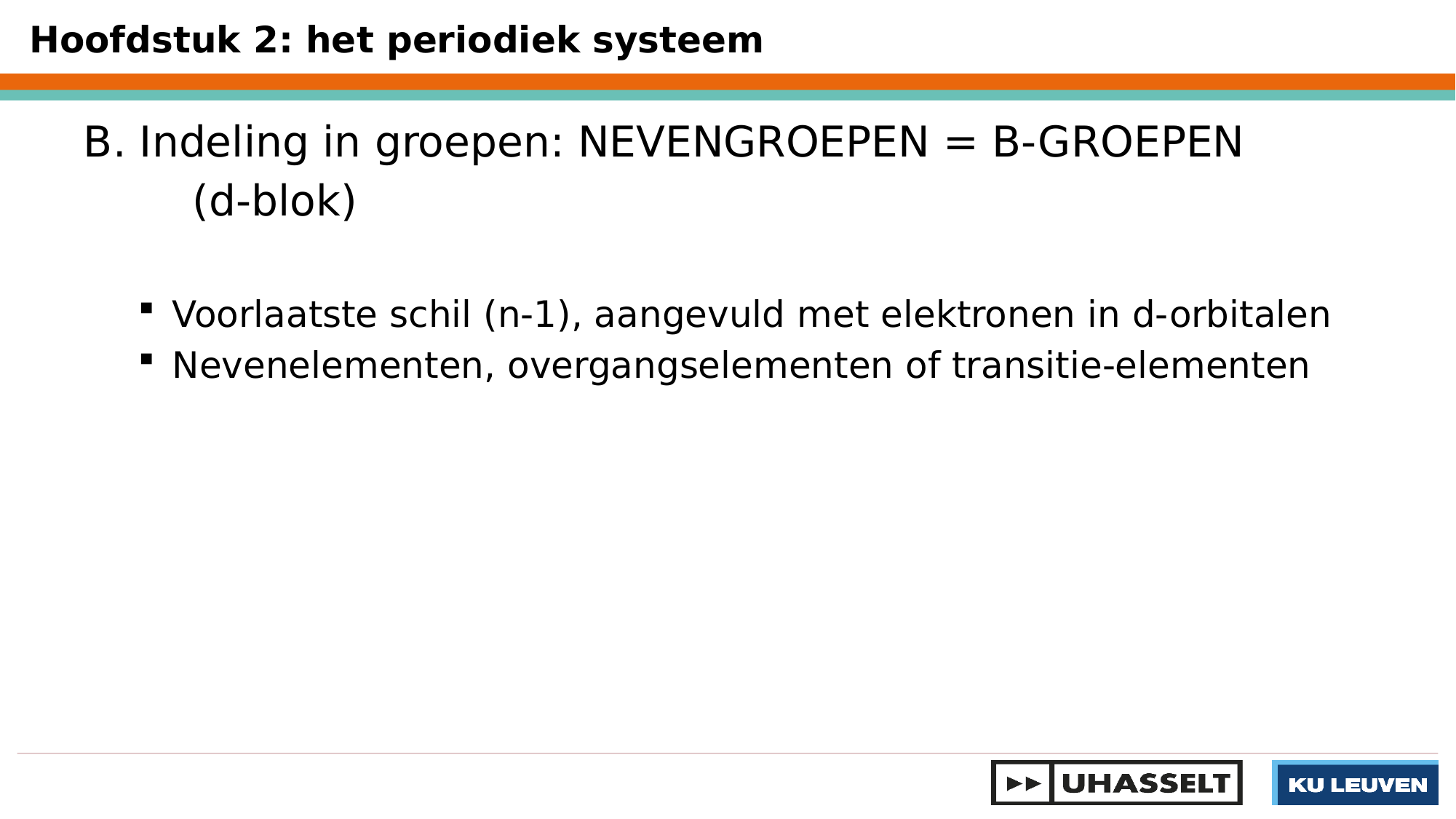

Hoofdstuk 2: het periodiek systeem
B. Indeling in groepen: NEVENGROEPEN = B-GROEPEN
	(d-blok)

Voorlaatste schil (n-1), aangevuld met elektronen in d-orbitalen
Nevenelementen, overgangselementen of transitie-elementen